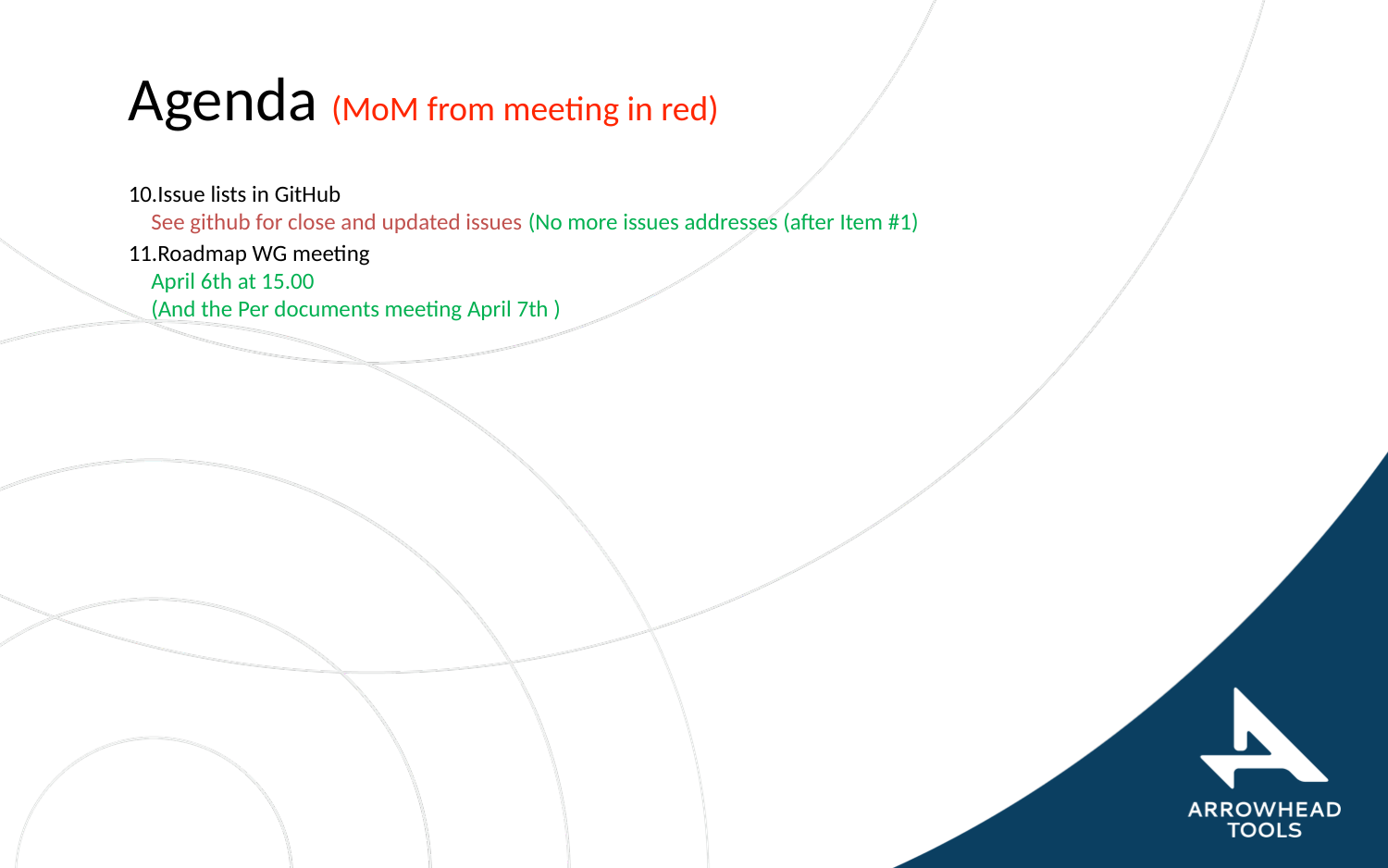

# Agenda (MoM from meeting in red)
Issue lists in GitHub
See github for close and updated issues (No more issues addresses (after Item #1)
Roadmap WG meeting
April 6th at 15.00
(And the Per documents meeting April 7th )